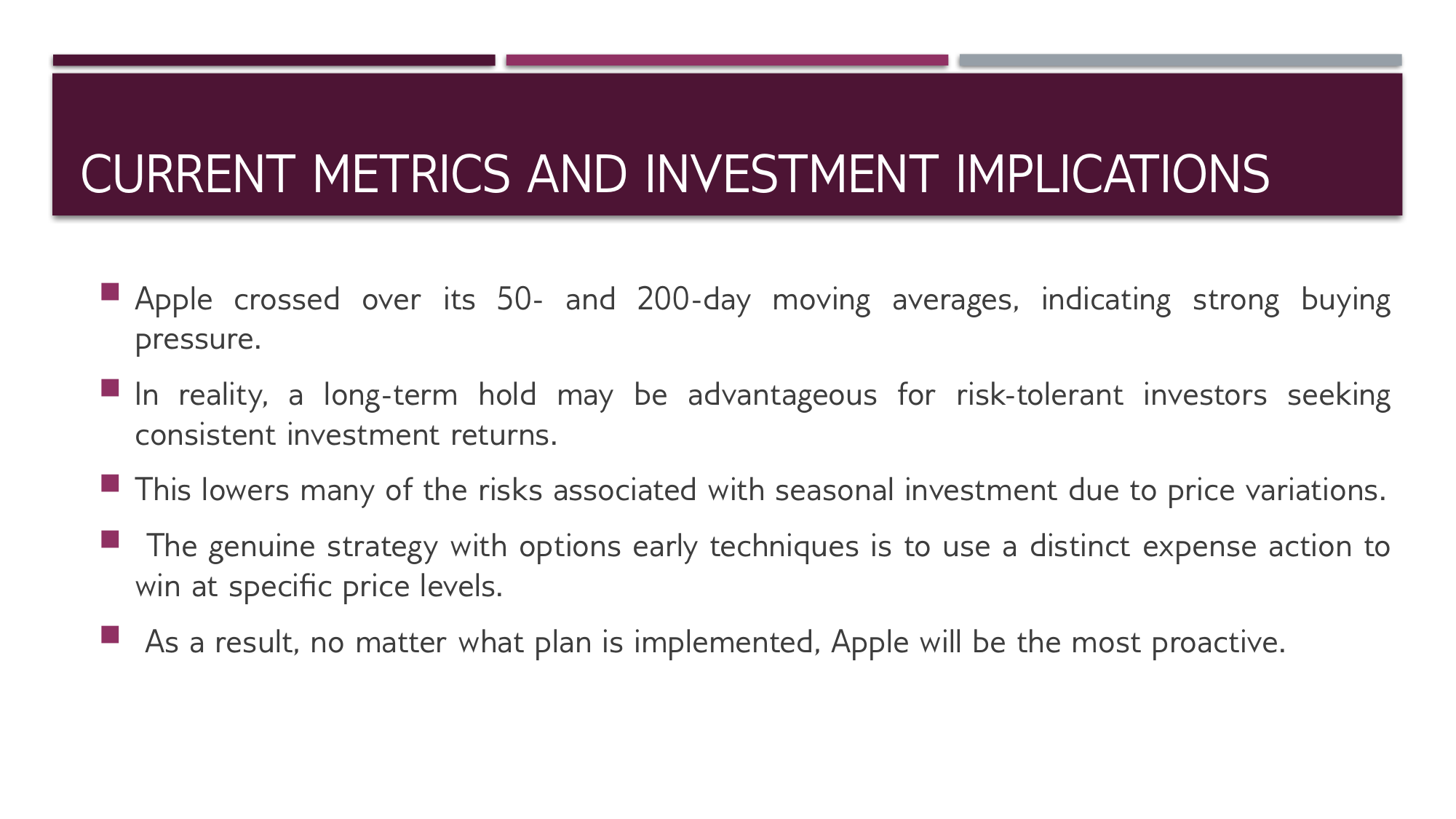

# Current Metrics and Investment Implications
Apple crossed over its 50- and 200-day moving averages, indicating strong buying pressure.
In reality, a long-term hold may be advantageous for risk-tolerant investors seeking consistent investment returns.
This lowers many of the risks associated with seasonal investment due to price variations.
 The genuine strategy with options early techniques is to use a distinct expense action to win at specific price levels.
 As a result, no matter what plan is implemented, Apple will be the most proactive.